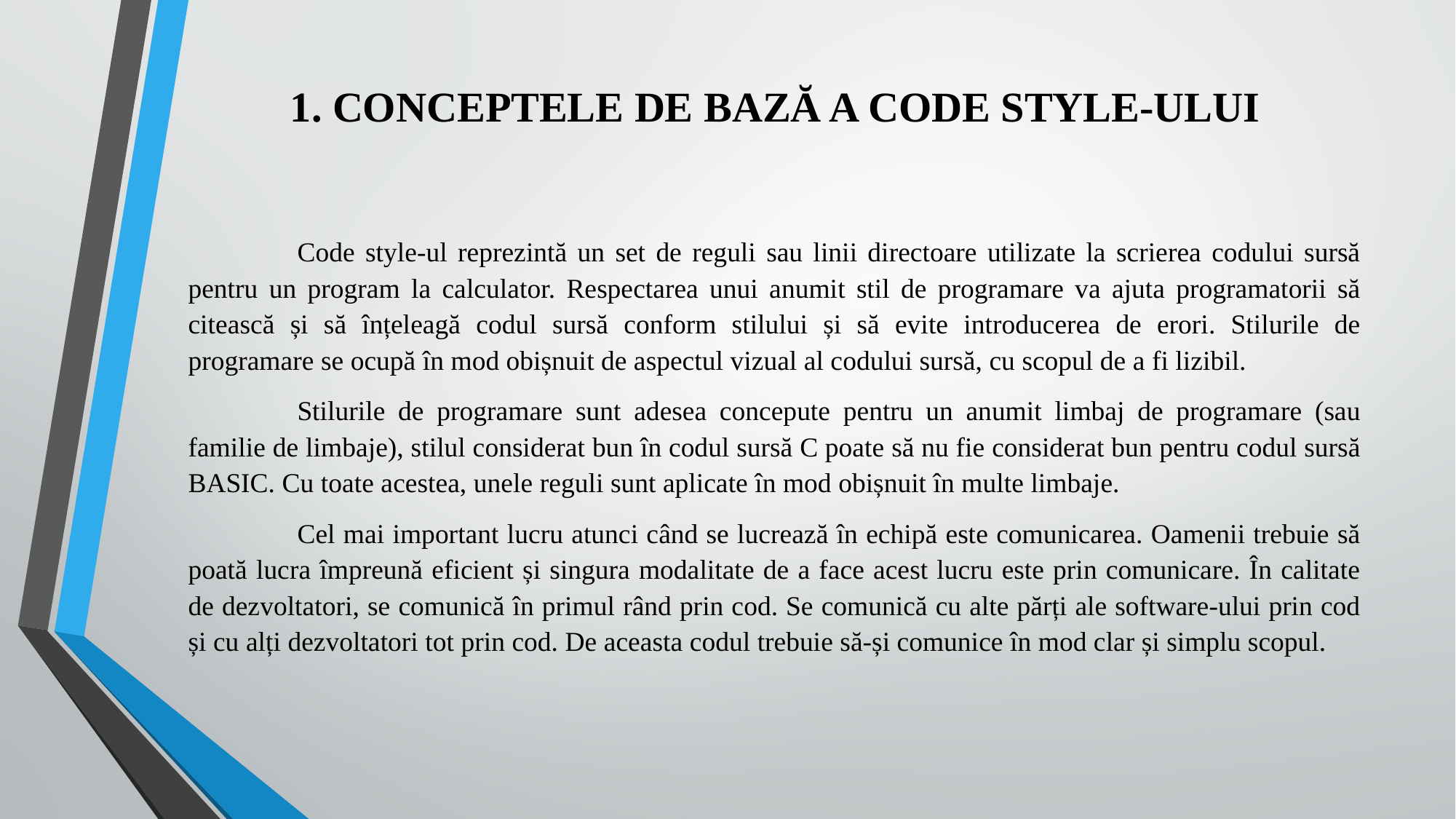

# 1. CONCEPTELE DE BAZĂ A CODE STYLE-ULUI
	Code style-ul reprezintă un set de reguli sau linii directoare utilizate la scrierea codului sursă pentru un program la calculator. Respectarea unui anumit stil de programare va ajuta programatorii să citească și să înțeleagă codul sursă conform stilului și să evite introducerea de erori. Stilurile de programare se ocupă în mod obișnuit de aspectul vizual al codului sursă, cu scopul de a fi lizibil.
	Stilurile de programare sunt adesea concepute pentru un anumit limbaj de programare (sau familie de limbaje), stilul considerat bun în codul sursă C poate să nu fie considerat bun pentru codul sursă BASIC. Cu toate acestea, unele reguli sunt aplicate în mod obișnuit în multe limbaje.
	Cel mai important lucru atunci când se lucrează în echipă este comunicarea. Oamenii trebuie să poată lucra împreună eficient și singura modalitate de a face acest lucru este prin comunicare. În calitate de dezvoltatori, se comunică în primul rând prin cod. Se comunică cu alte părți ale software-ului prin cod și cu alți dezvoltatori tot prin cod. De aceasta codul trebuie să-și comunice în mod clar și simplu scopul.